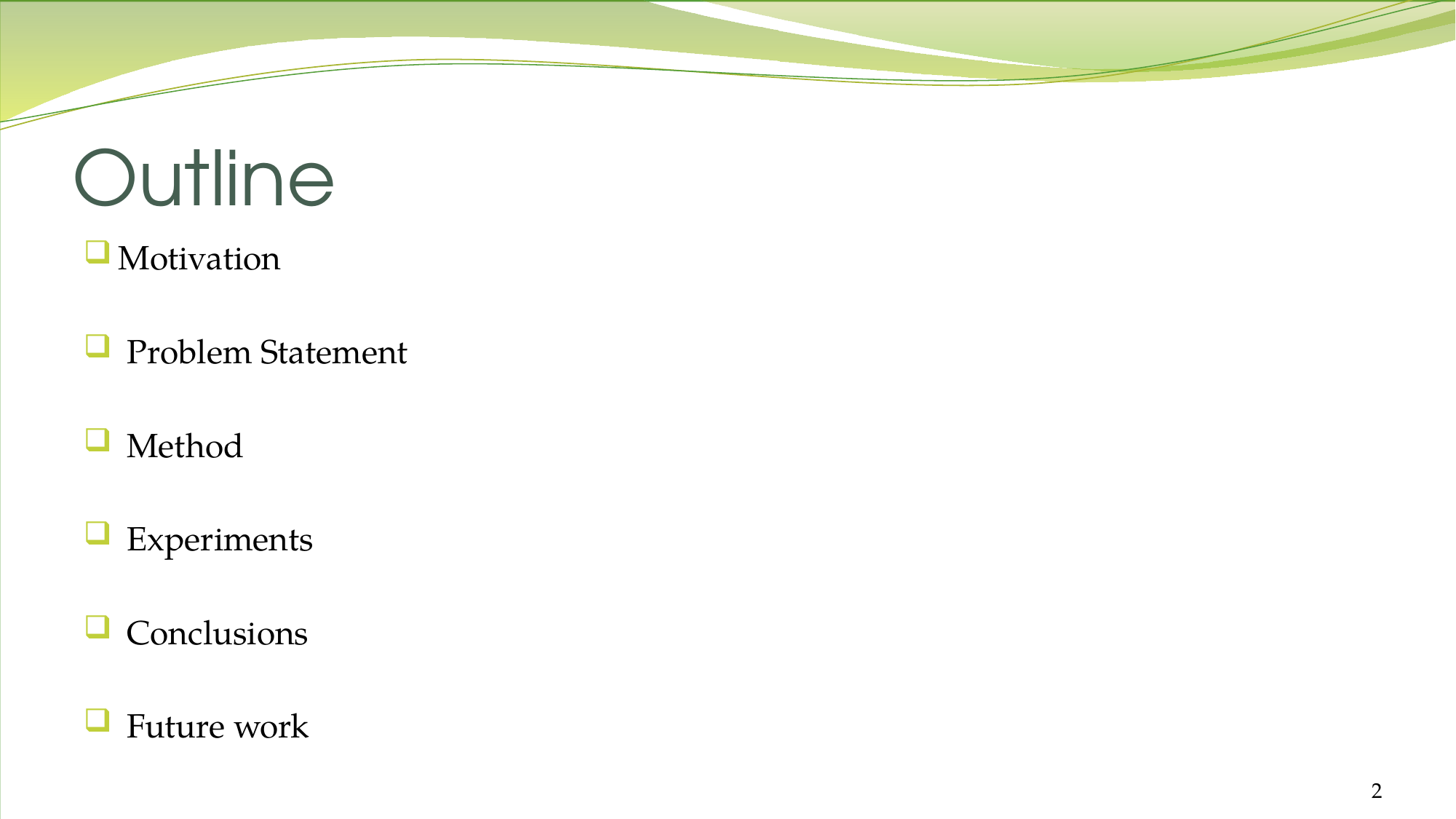

# Outline
Motivation

 Problem Statement

 Method

 Experiments

 Conclusions

 Future work

2